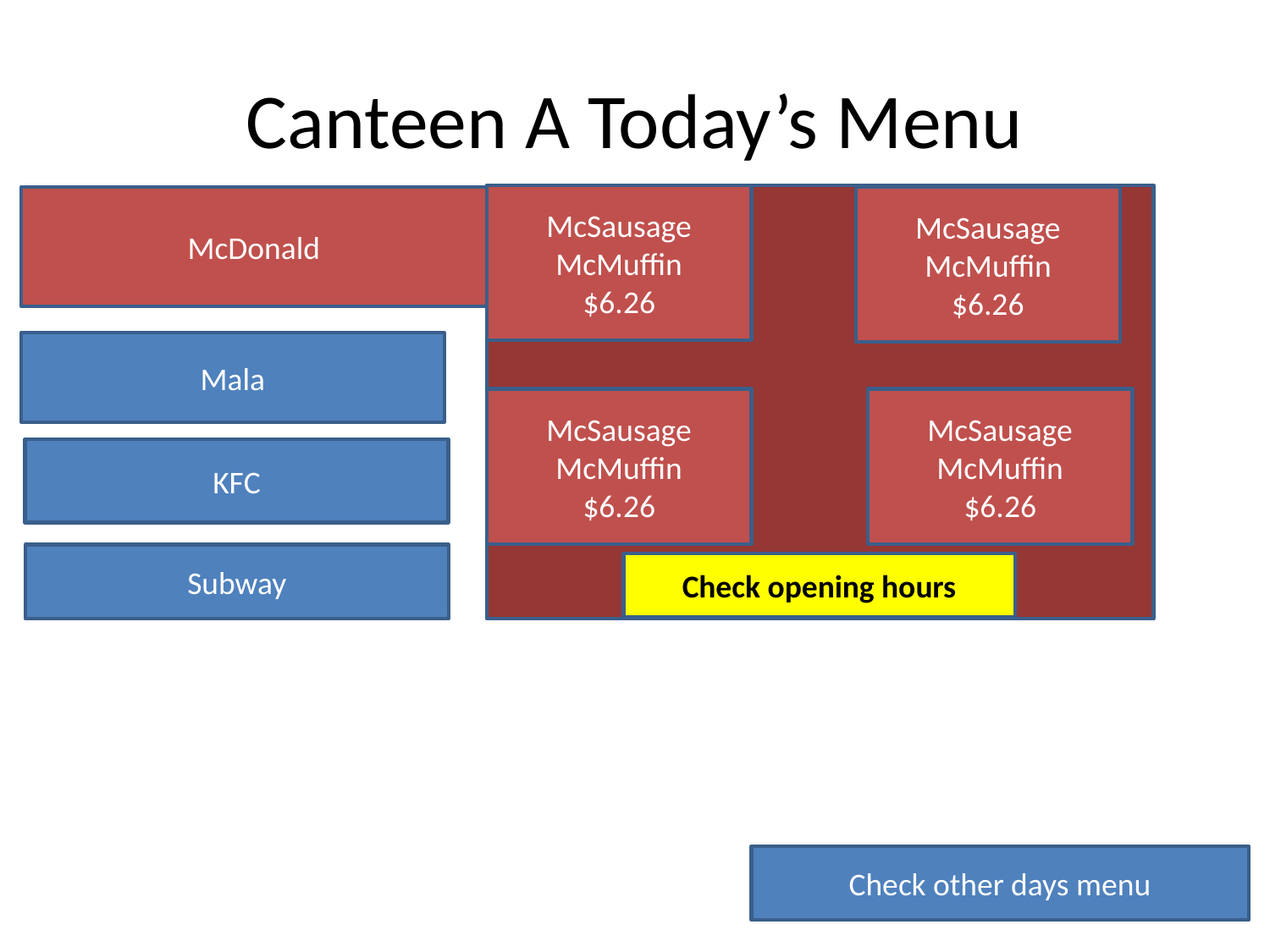

# Canteen A Today’s Menu

McSausage McMuffin
$6.26
McDonald
McSausage McMuffin
$6.26
Mala
McSausage McMuffin
$6.26
McSausage McMuffin
$6.26
KFC
Subway
Check opening hours
Check other days menu